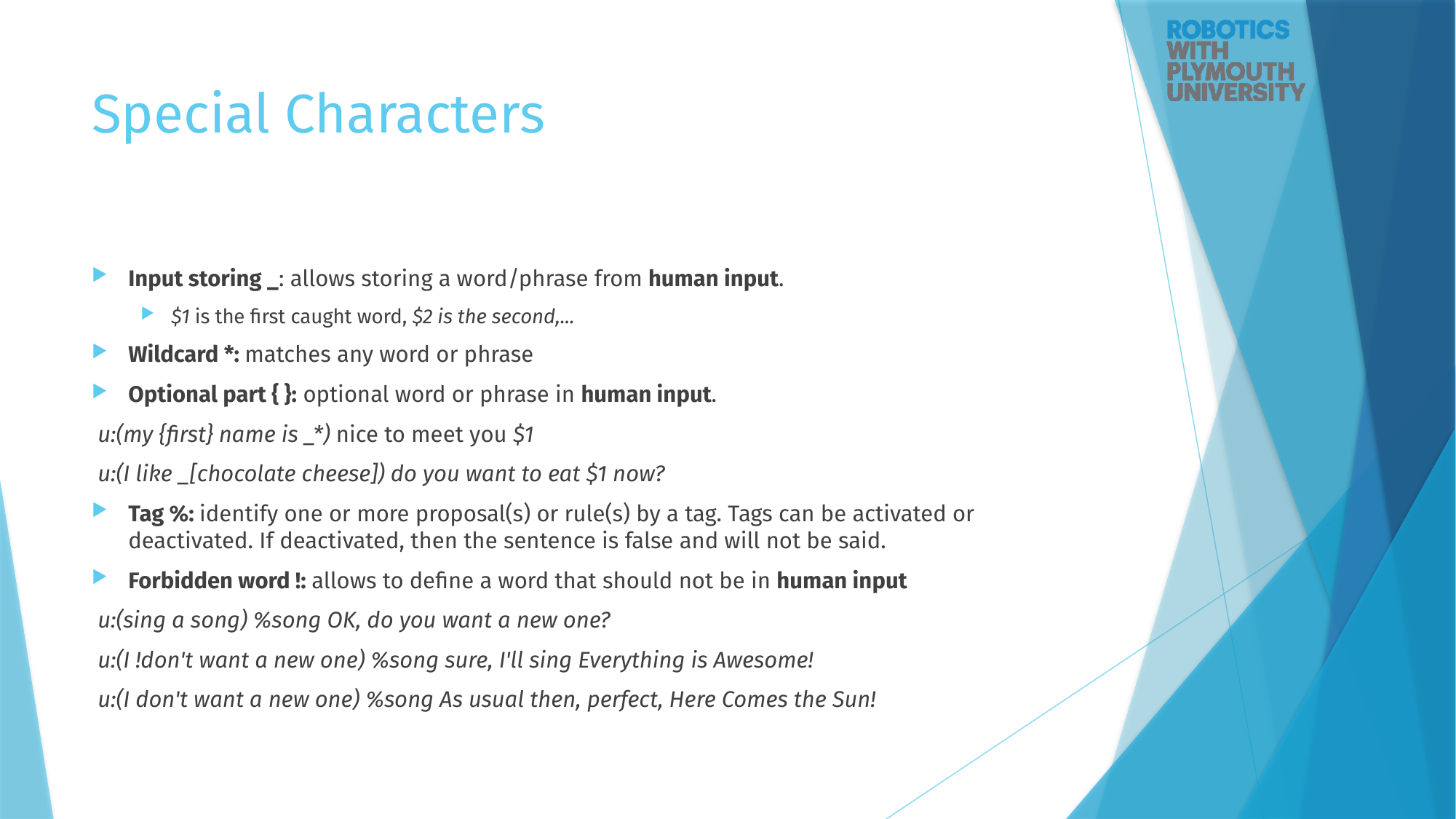

# Special Characters
Input storing _: allows storing a word/phrase from human input.
$1 is the first caught word, $2 is the second,...
Wildcard *: matches any word or phrase
Optional part { }: optional word or phrase in human input.
	u:(my {first} name is _*) nice to meet you $1
	u:(I like _[chocolate cheese]) do you want to eat $1 now?
Tag %: identify one or more proposal(s) or rule(s) by a tag. Tags can be activated or deactivated. If deactivated, then the sentence is false and will not be said.
Forbidden word !: allows to define a word that should not be in human input
	u:(sing a song) %song OK, do you want a new one?
	u:(I !don't want a new one) %song sure, I'll sing Everything is Awesome!
	u:(I don't want a new one) %song As usual then, perfect, Here Comes the Sun!